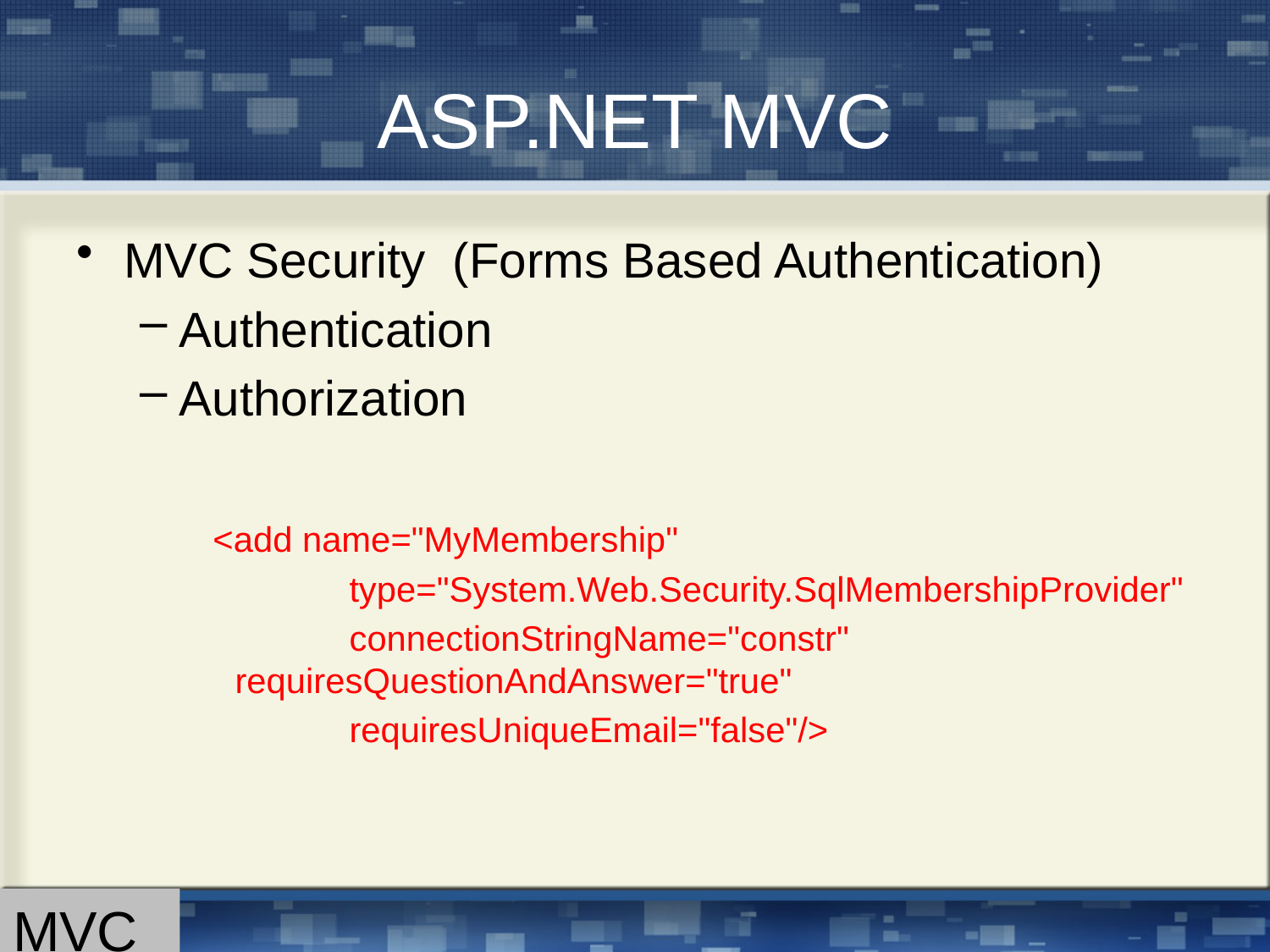

# ASP.NET MVC
MVC Security  (Forms Based Authentication)
Authentication
Authorization

 <add name="MyMembership"
               type="System.Web.Security.SqlMembershipProvider"
               connectionStringName="constr" requiresQuestionAndAnswer="true"
               requiresUniqueEmail="false"/>

MVC